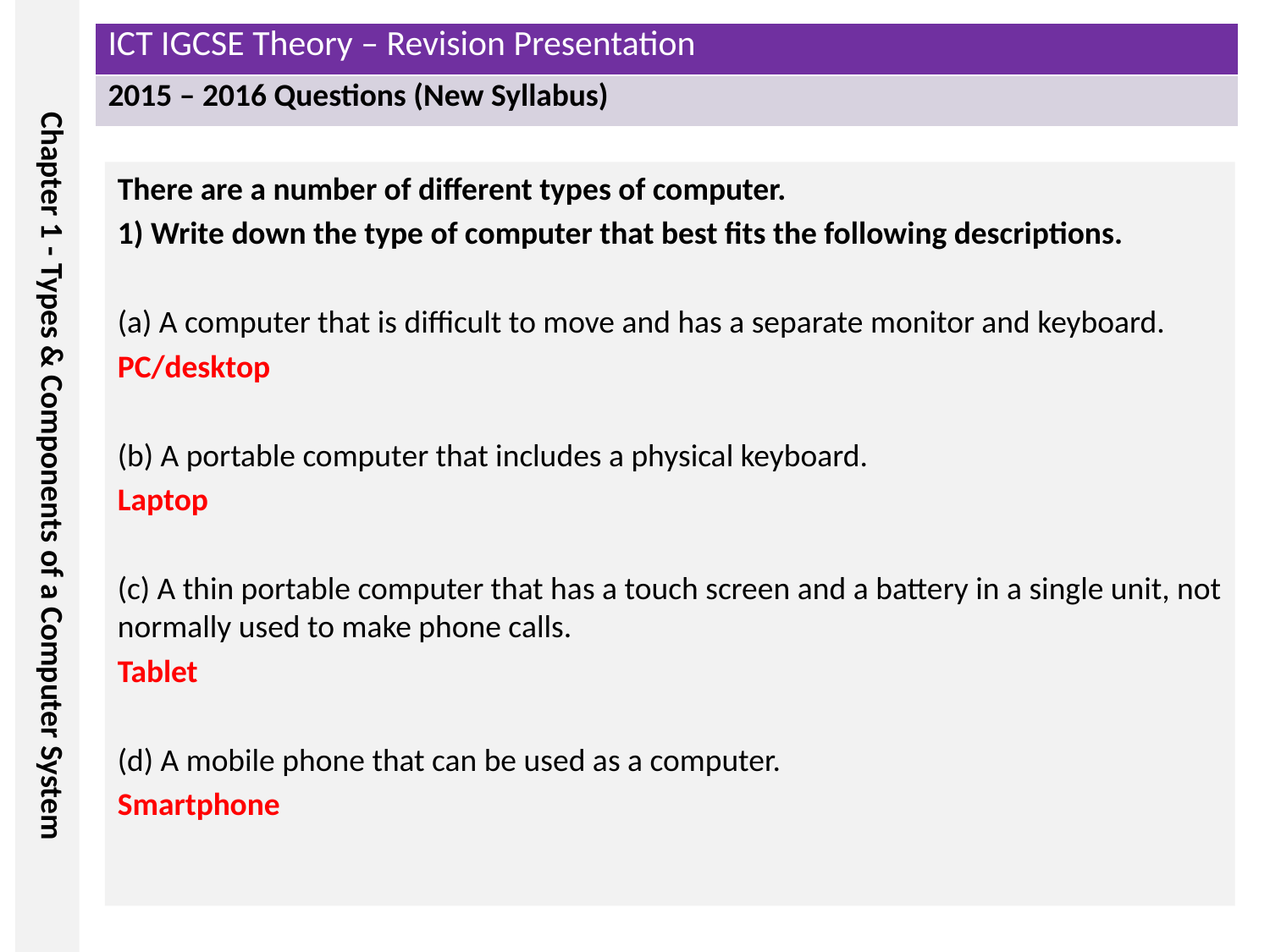

There are a number of different types of computer.
1) Write down the type of computer that best fits the following descriptions.

(a) A computer that is difficult to move and has a separate monitor and keyboard.
PC/desktop

(b) A portable computer that includes a physical keyboard.
Laptop

(c) A thin portable computer that has a touch screen and a battery in a single unit, not normally used to make phone calls.
Tablet

(d) A mobile phone that can be used as a computer.
Smartphone